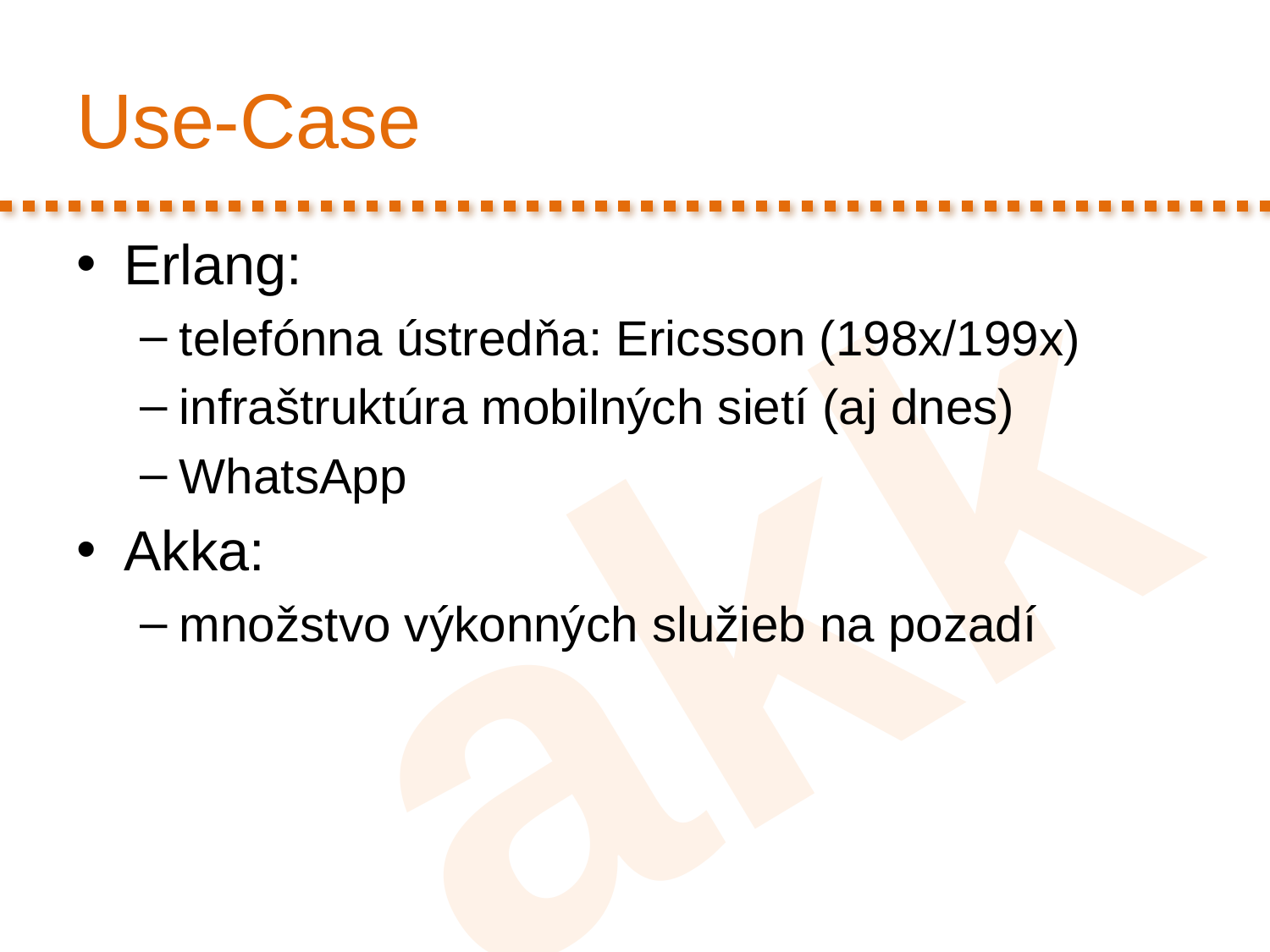

# Use-Case
Erlang:
telefónna ústredňa: Ericsson (198x/199x)
infraštruktúra mobilných sietí (aj dnes)
WhatsApp
Akka:
množstvo výkonných služieb na pozadí